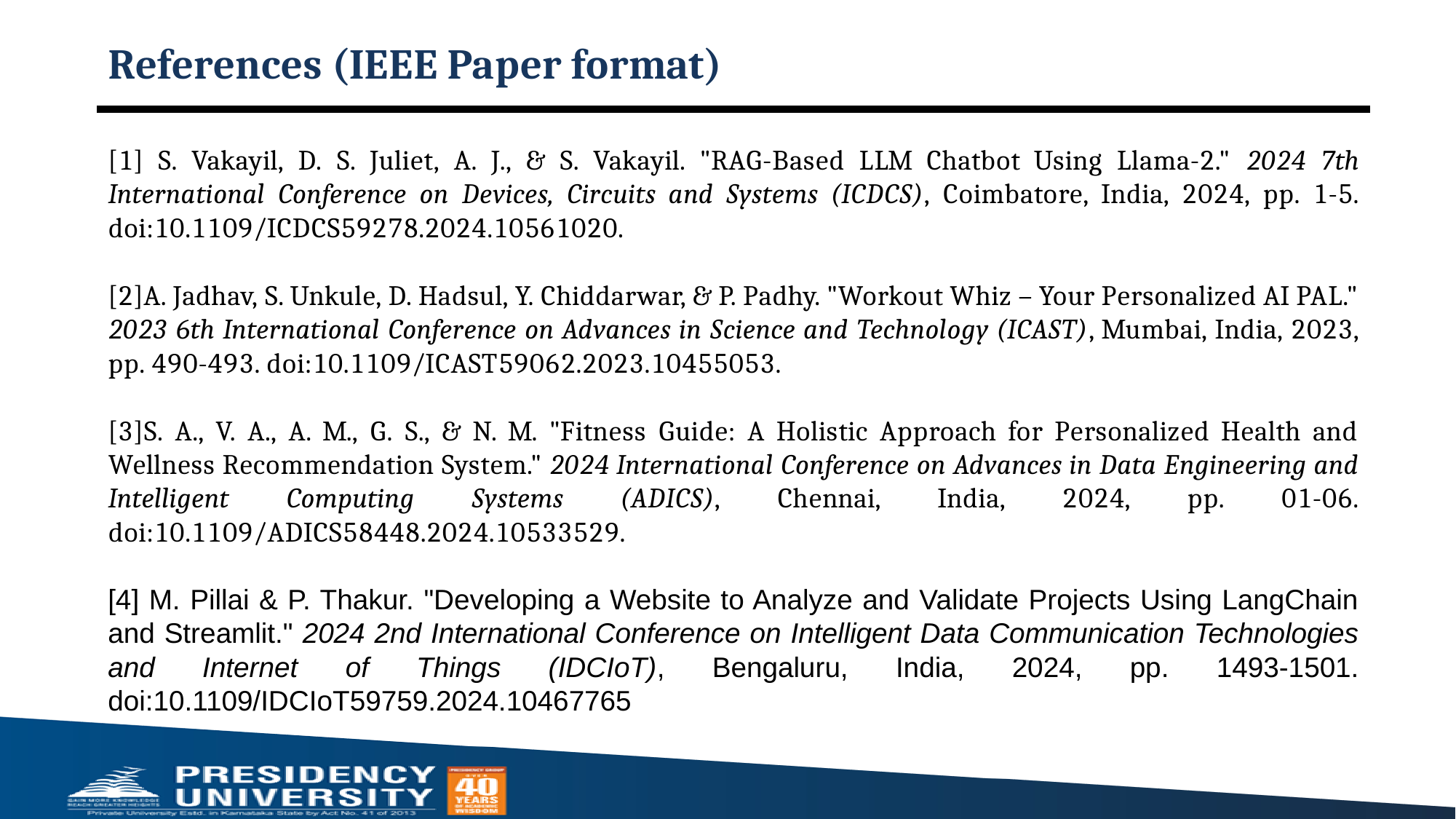

# References (IEEE Paper format)
[1] S. Vakayil, D. S. Juliet, A. J., & S. Vakayil. "RAG-Based LLM Chatbot Using Llama-2." 2024 7th International Conference on Devices, Circuits and Systems (ICDCS), Coimbatore, India, 2024, pp. 1-5. doi:10.1109/ICDCS59278.2024.10561020.

[2]A. Jadhav, S. Unkule, D. Hadsul, Y. Chiddarwar, & P. Padhy. "Workout Whiz – Your Personalized AI PAL." 2023 6th International Conference on Advances in Science and Technology (ICAST), Mumbai, India, 2023, pp. 490-493. doi:10.1109/ICAST59062.2023.10455053.

[3]S. A., V. A., A. M., G. S., & N. M. "Fitness Guide: A Holistic Approach for Personalized Health and Wellness Recommendation System." 2024 International Conference on Advances in Data Engineering and Intelligent Computing Systems (ADICS), Chennai, India, 2024, pp. 01-06. doi:10.1109/ADICS58448.2024.10533529.

[4] M. Pillai & P. Thakur. "Developing a Website to Analyze and Validate Projects Using LangChain and Streamlit." 2024 2nd International Conference on Intelligent Data Communication Technologies and Internet of Things (IDCIoT), Bengaluru, India, 2024, pp. 1493-1501. doi:10.1109/IDCIoT59759.2024.10467765